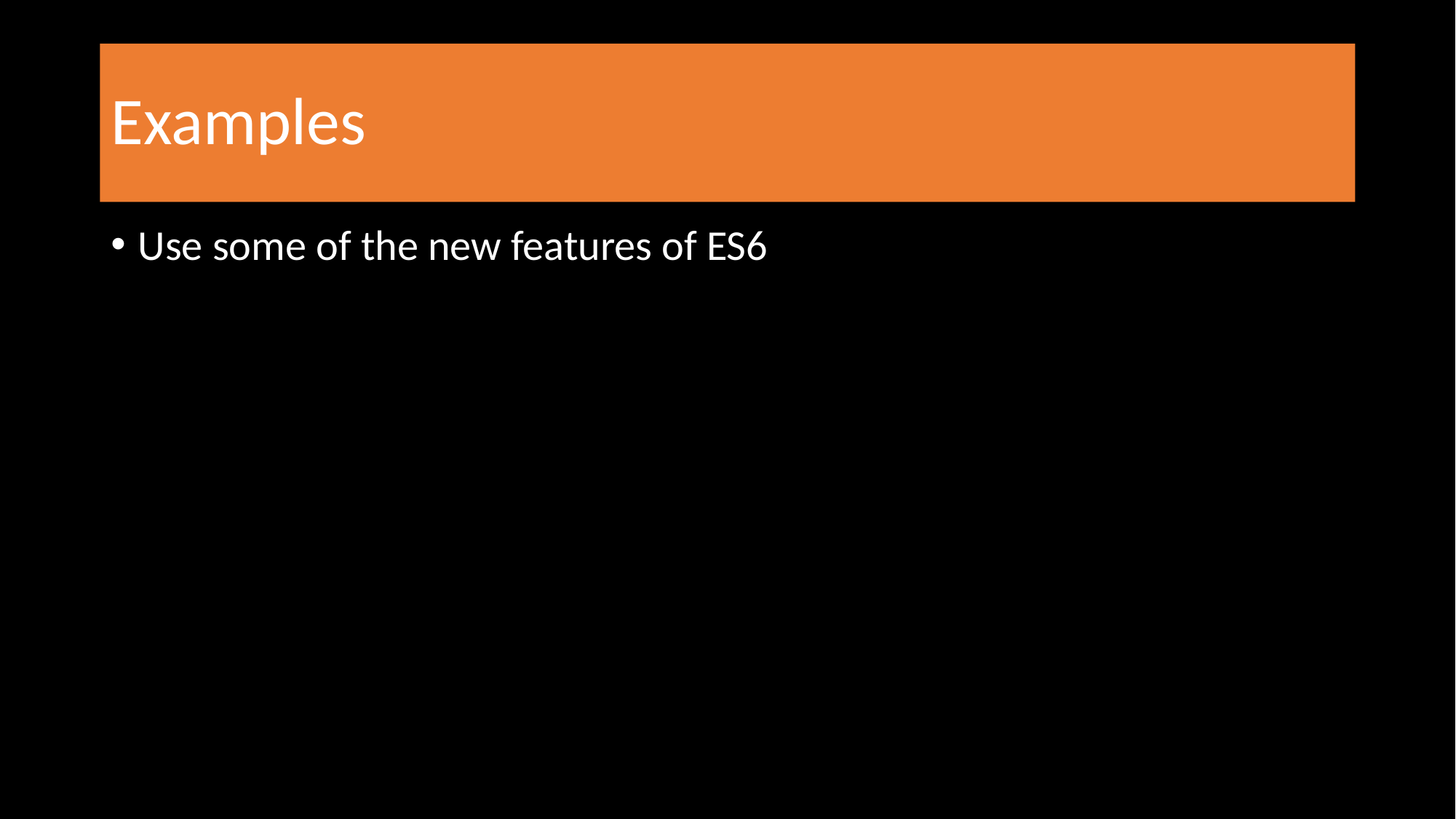

# Examples
Use some of the new features of ES6